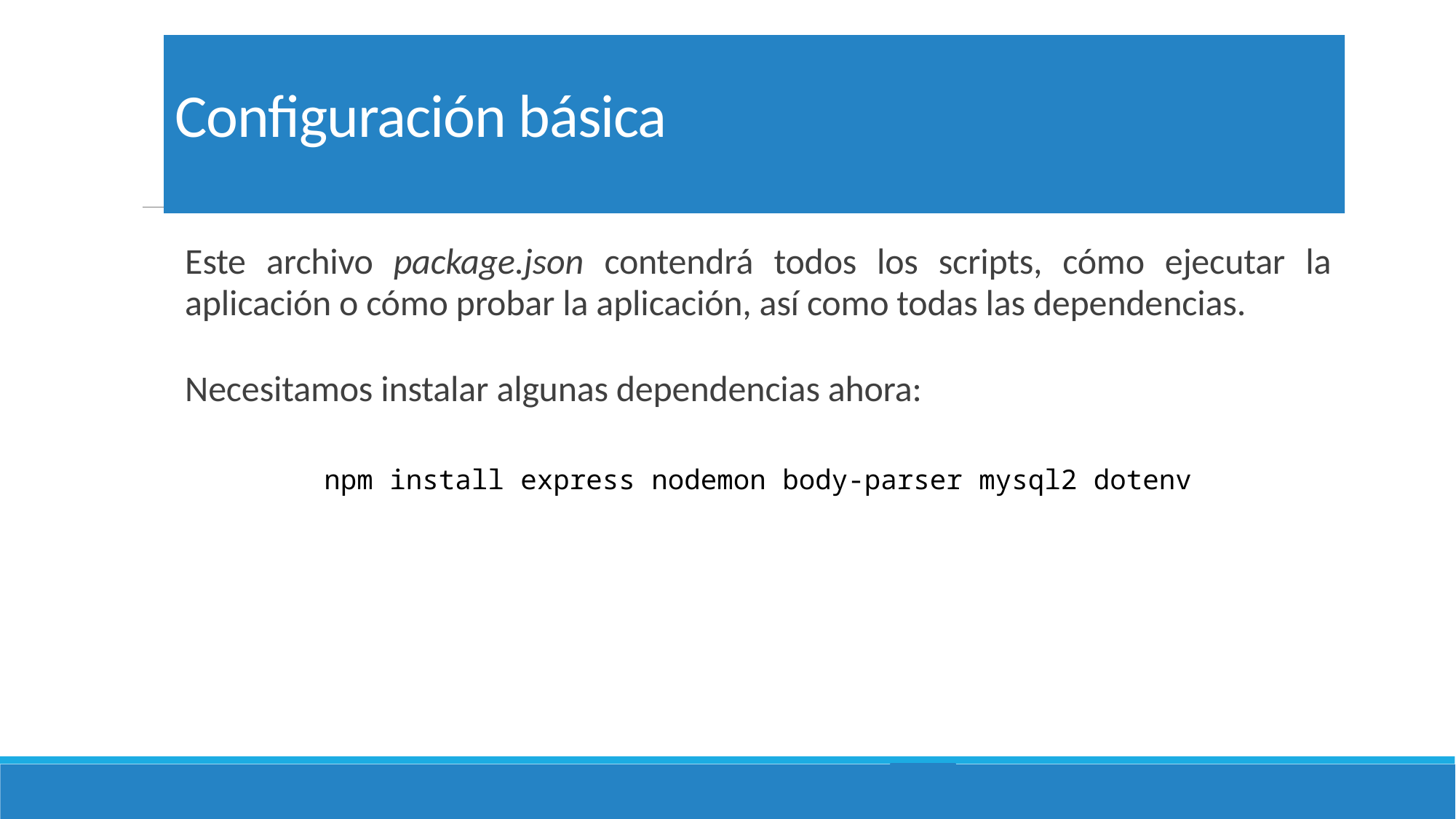

# Configuración básica
Este archivo package.json contendrá todos los scripts, cómo ejecutar la aplicación o cómo probar la aplicación, así como todas las dependencias.

Necesitamos instalar algunas dependencias ahora:

npm install express nodemon body-parser mysql2 dotenv